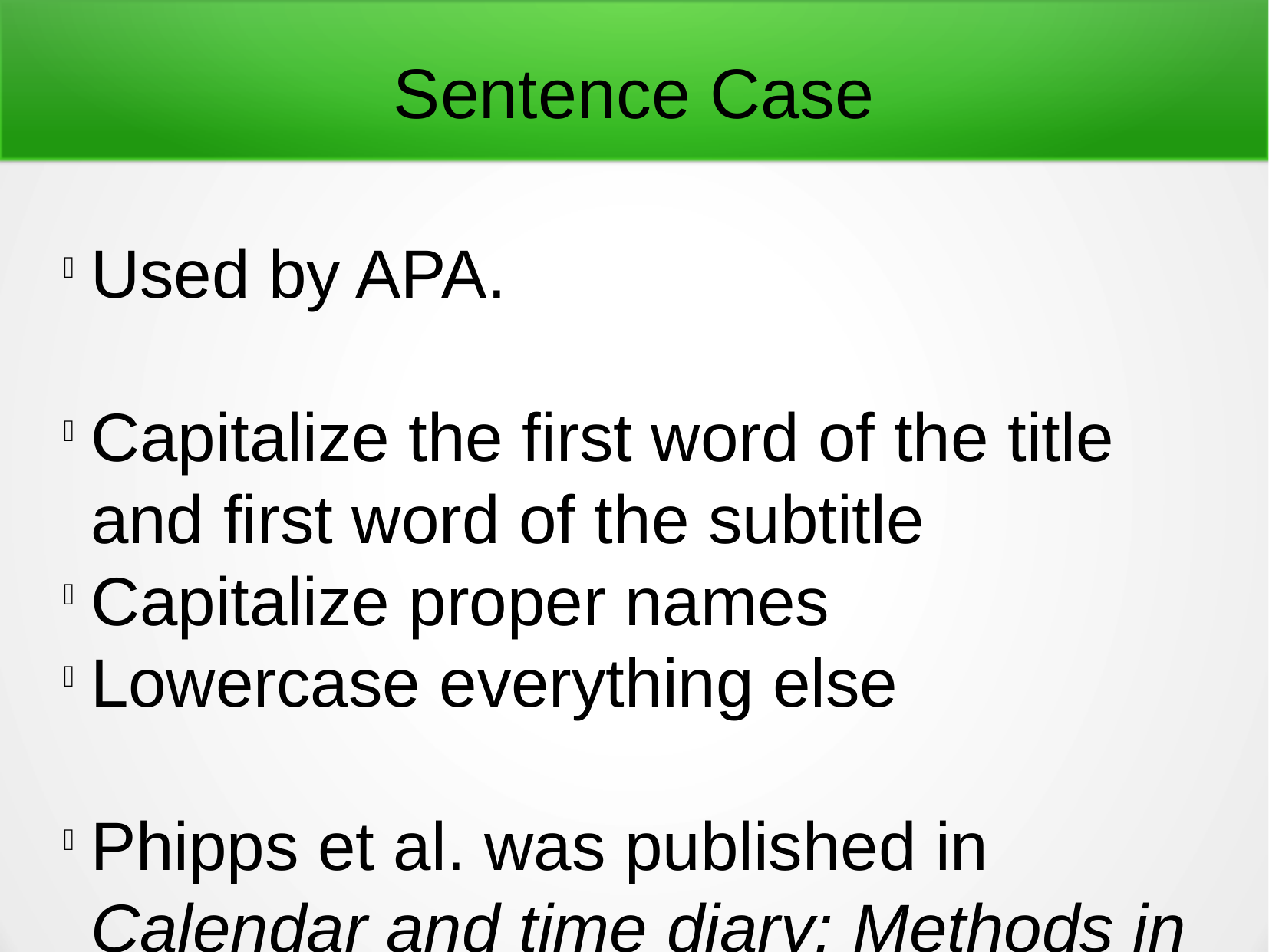

Sentence Case
Used by APA.

Capitalize the first word of the title and first word of the subtitle
Capitalize proper names
Lowercase everything else

Phipps et al. was published in Calendar and time diary: Methods in life course research.